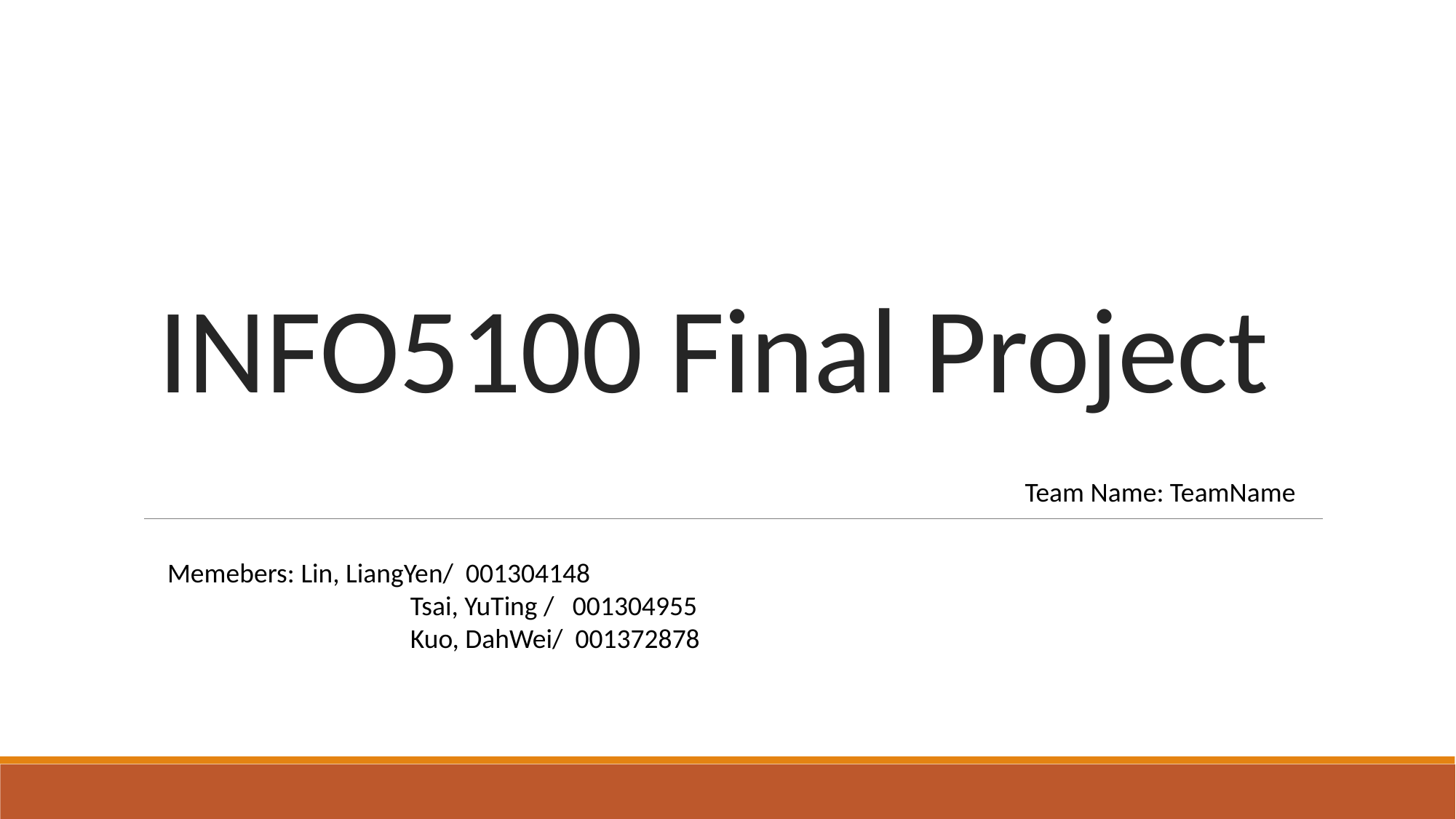

# INFO5100 Final Project
Team Name: TeamName
Memebers: Lin, LiangYen/  001304148
		    Tsai, YuTing /   001304955
		    Kuo, DahWei/  001372878